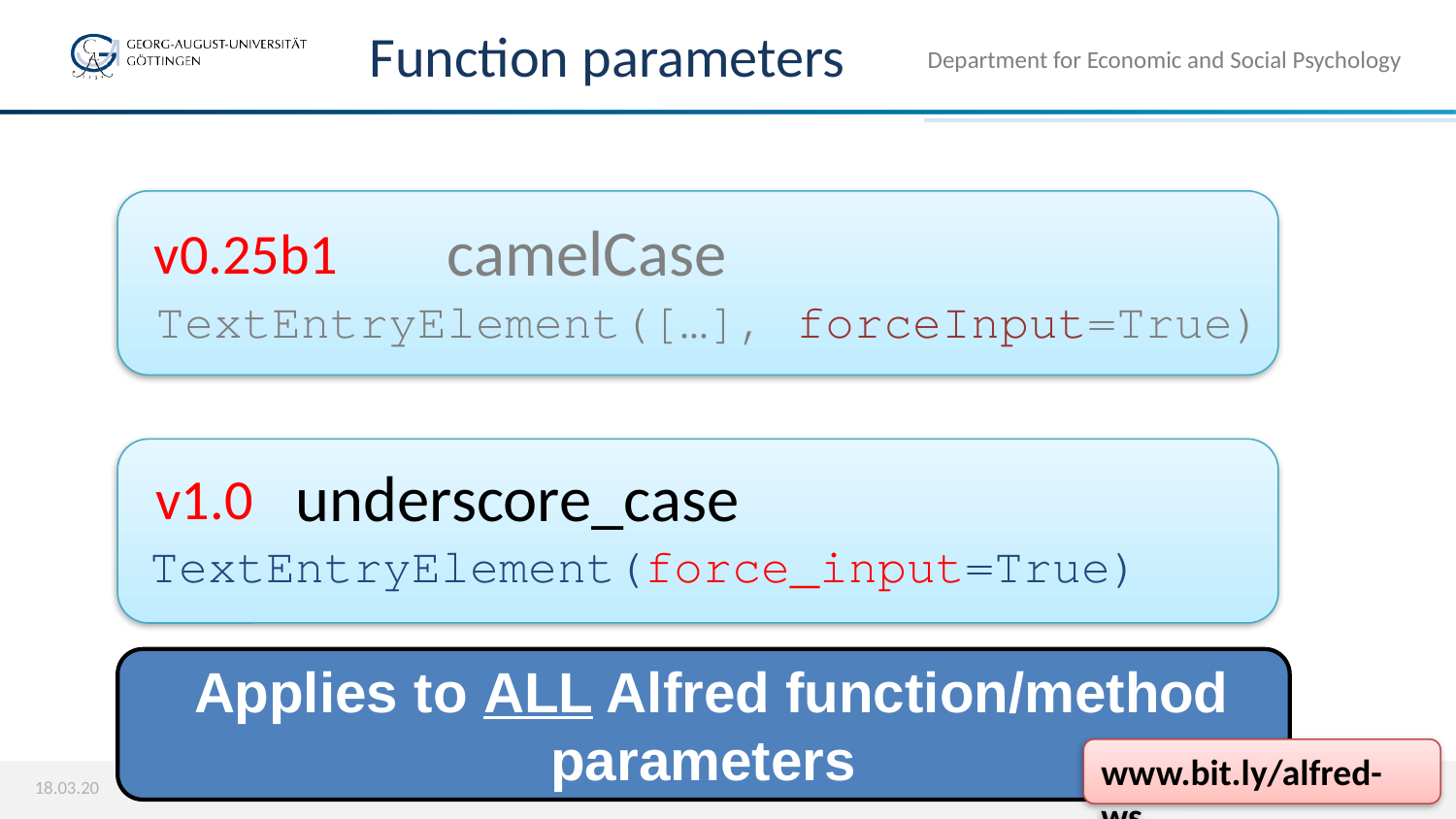

# Function parameters
Department for Economic and Social Psychology

		camelCase
TextEntryElement([…], forceInput=True)
v0.25b1

	underscore_case
TextEntryElement(force_input=True)
v1.0
 Applies to ALL Alfred function/method parameters
www.bit.ly/alfred-ws
18.03.20
15